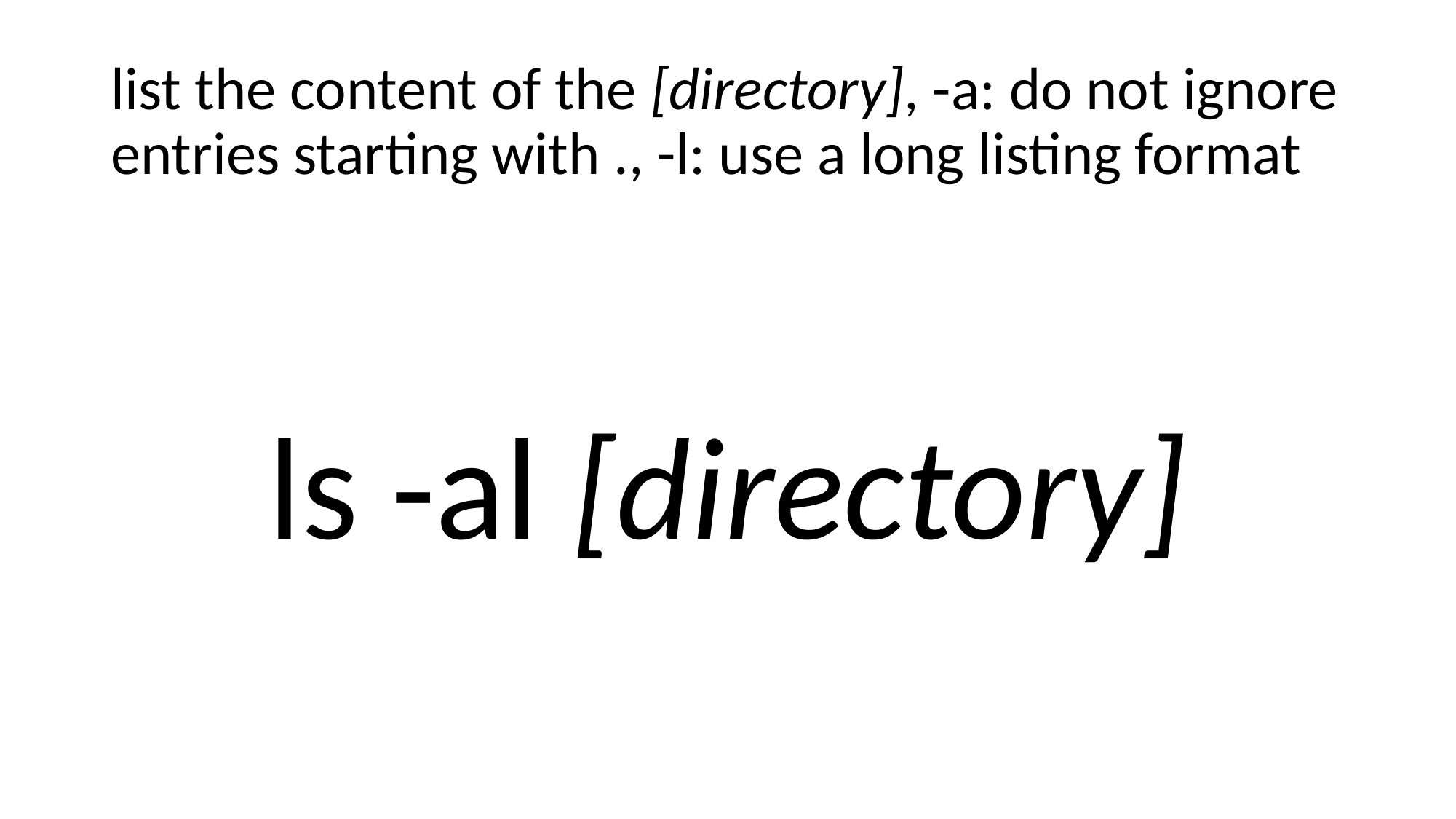

# list the content of the [directory], -a: do not ignore entries starting with ., -l: use a long listing format

ls -al [directory]